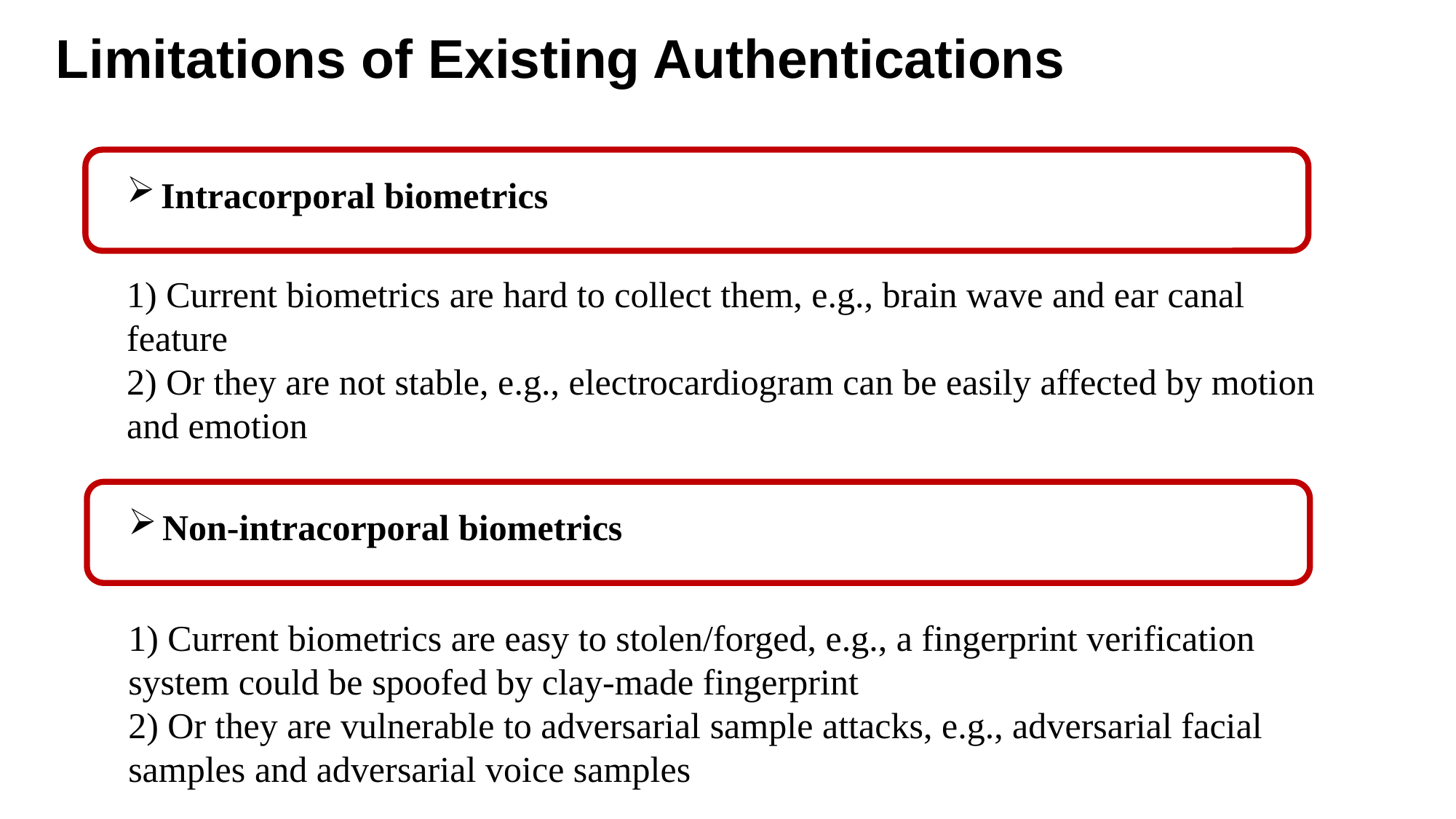

Limitations of Existing Authentications

Intracorporal biometrics
1) Current biometrics are hard to collect them, e.g., brain wave and ear canal feature
2) Or they are not stable, e.g., electrocardiogram can be easily affected by motion and emotion

Non-intracorporal biometrics
1) Current biometrics are easy to stolen/forged, e.g., a fingerprint verification system could be spoofed by clay-made fingerprint
2) Or they are vulnerable to adversarial sample attacks, e.g., adversarial facial samples and adversarial voice samples